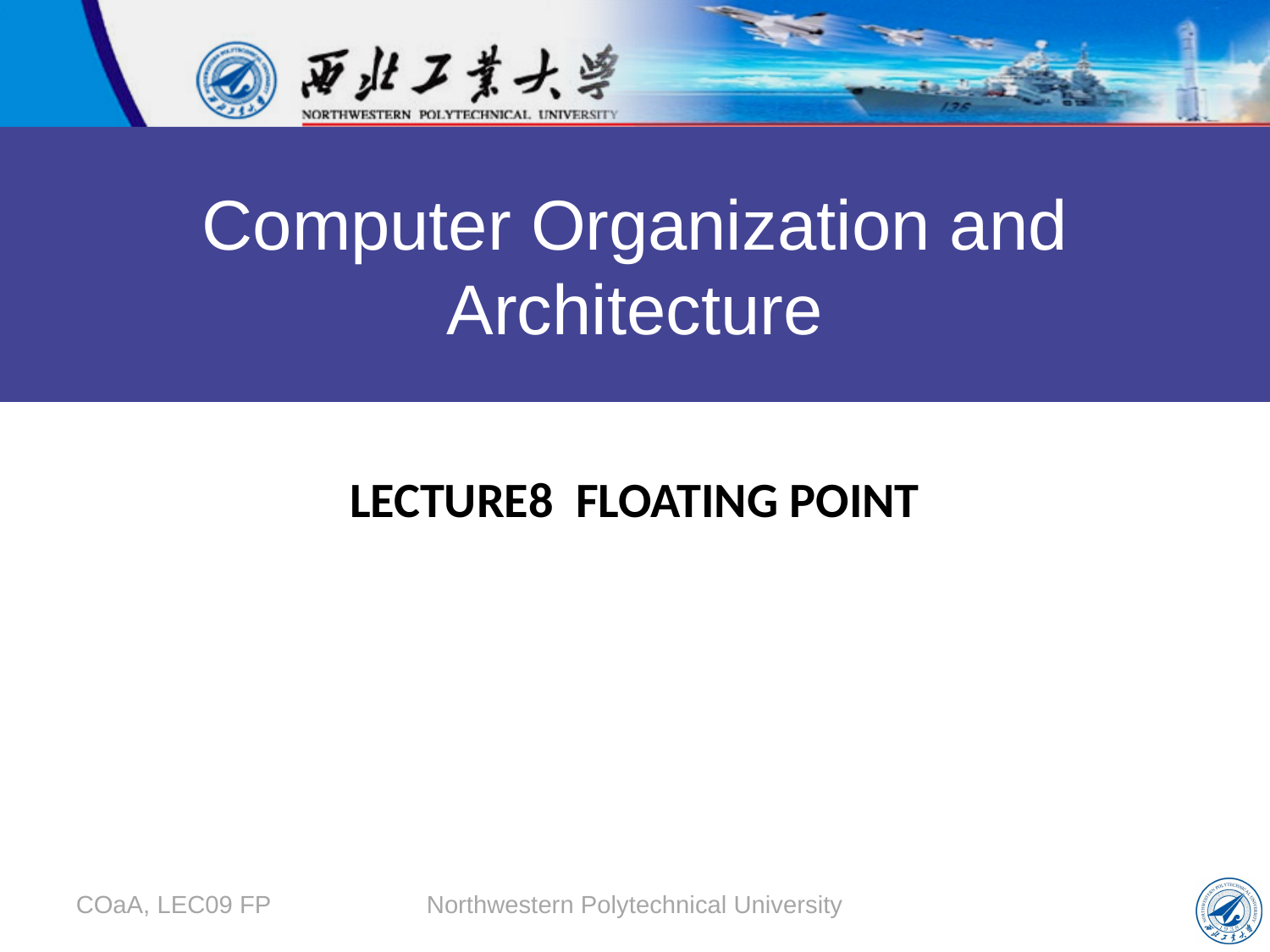

Computer Organization and Architecture
# Lecture8  Floating Point
COaA, LEC09 FP
Northwestern Polytechnical University
1